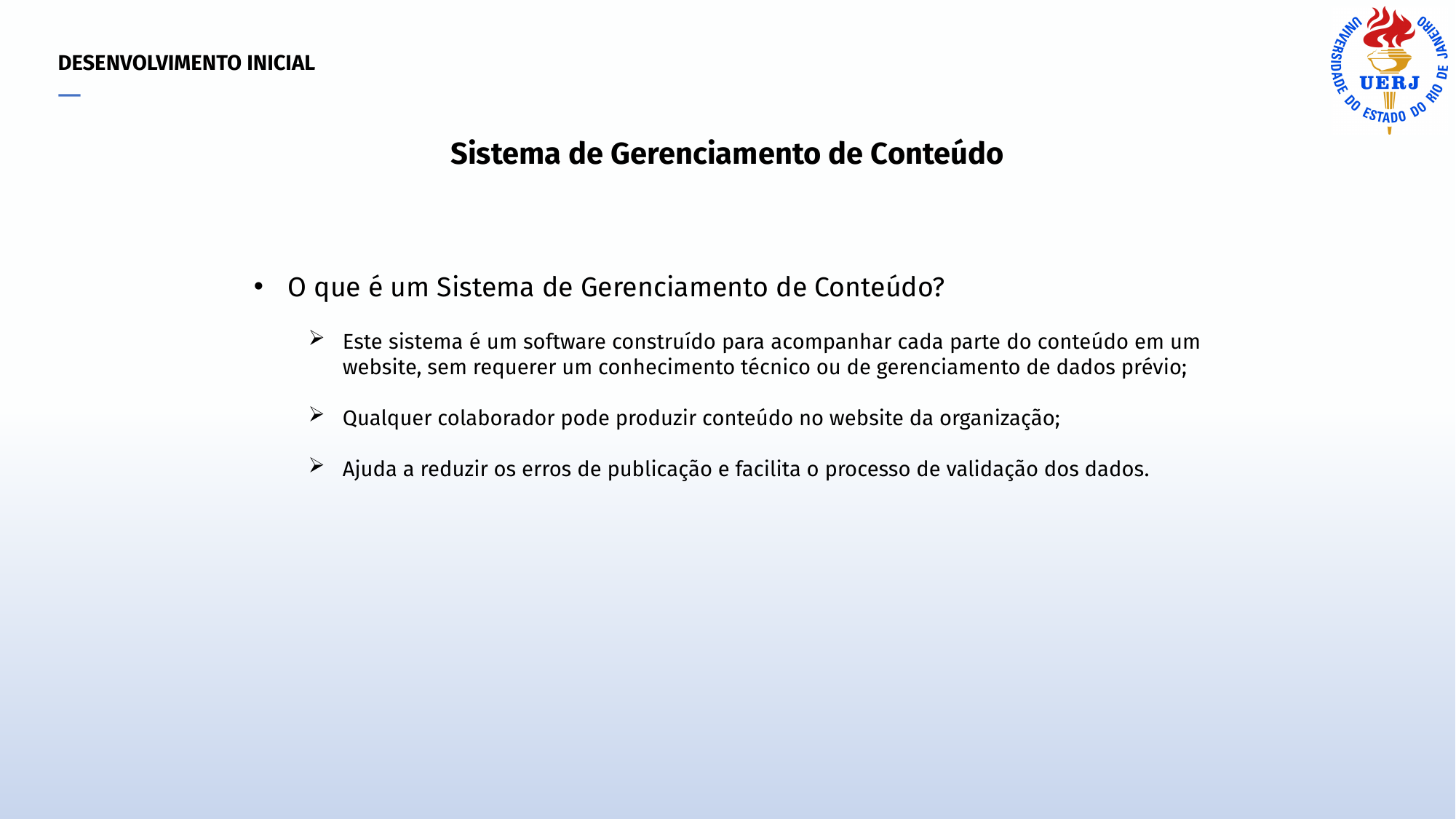

DESENVOLVIMENTO INICIAL
—
Sistema de Gerenciamento de Conteúdo
O que é um Sistema de Gerenciamento de Conteúdo?

Este sistema é um software construído para acompanhar cada parte do conteúdo em um website, sem requerer um conhecimento técnico ou de gerenciamento de dados prévio;

Qualquer colaborador pode produzir conteúdo no website da organização;

Ajuda a reduzir os erros de publicação e facilita o processo de validação dos dados.